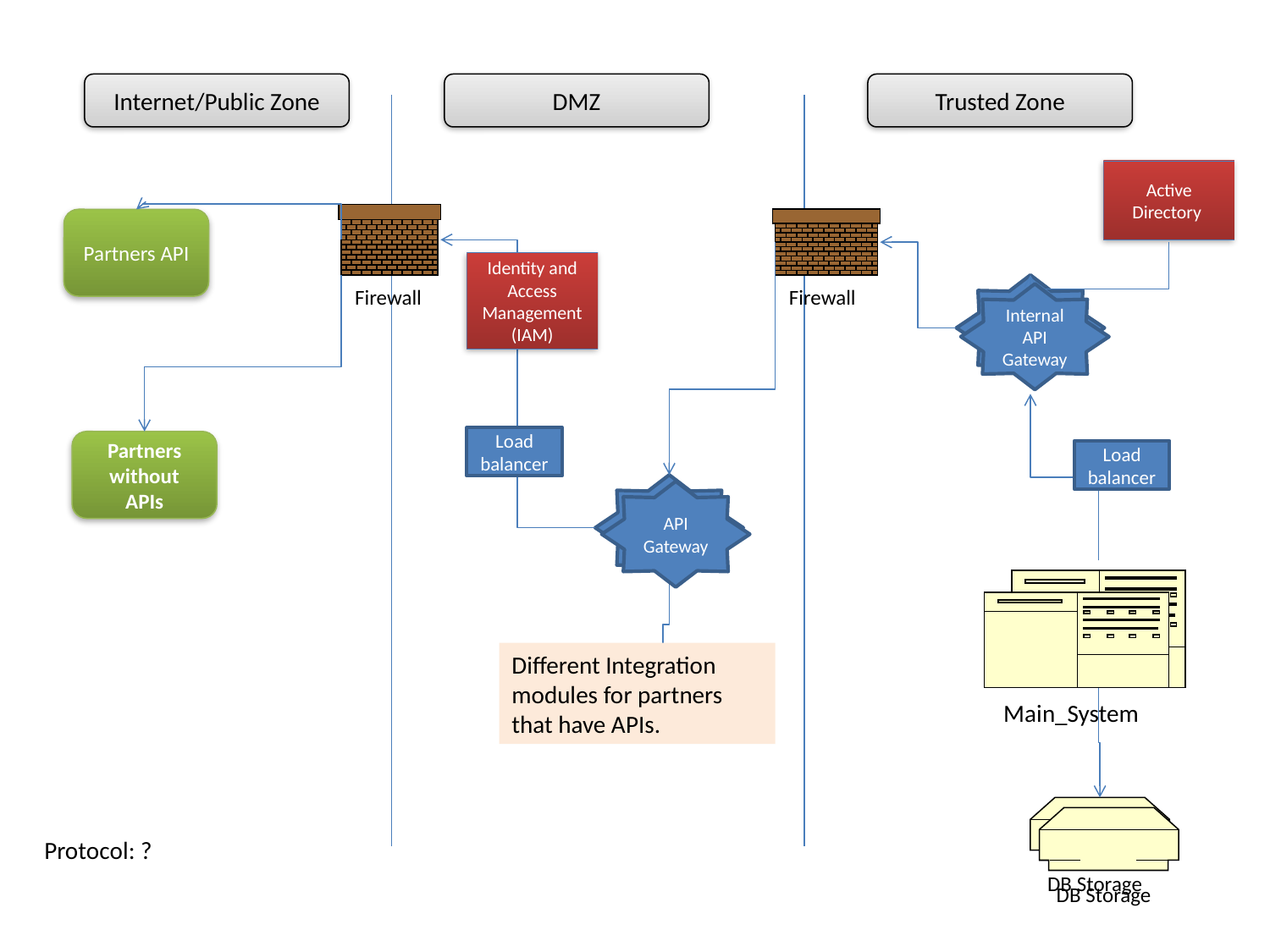

Internet/Public Zone
DMZ
Trusted Zone
Active Directory
Firewall
Partners API
Firewall
Identity and Access Management (IAM)
Internal API Gateway
Internal API Gateway
Load balancer
Partners without APIs
Load balancer
API Gateway
API Gateway

Main_System
Different Integration modules for partners that have APIs.
DB Storage
DB Storage
Protocol: ?